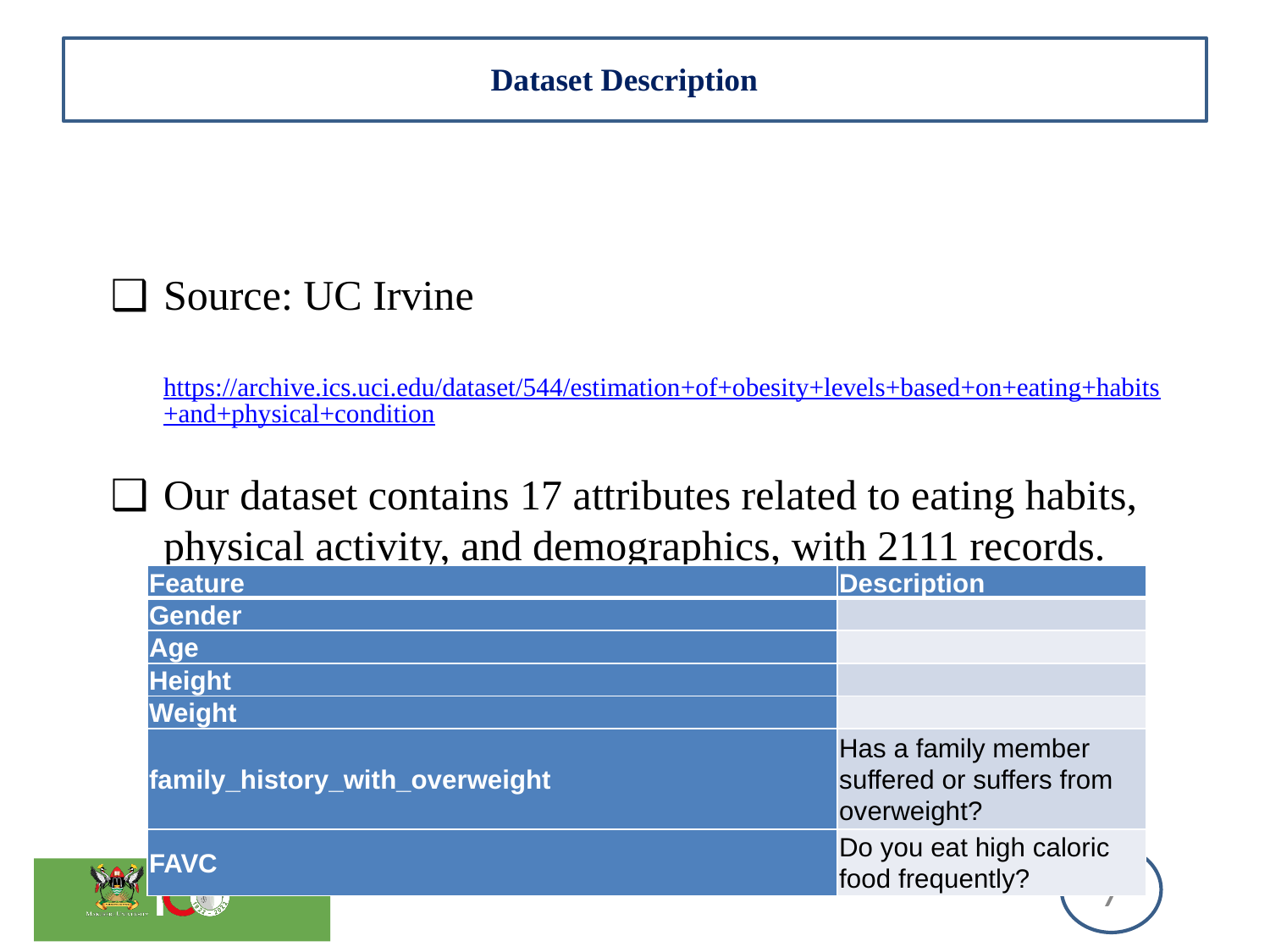

# Dataset Description
Source: UC Irvine
 https://archive.ics.uci.edu/dataset/544/estimation+of+obesity+levels+based+on+eating+habits+and+physical+condition
Our dataset contains 17 attributes related to eating habits, physical activity, and demographics, with 2111 records.
| Feature | Description |
| --- | --- |
| Gender |  |
| Age |  |
| Height |  |
| Weight |  |
| family\_history\_with\_overweight | Has a family member suffered or suffers from overweight? |
| FAVC | Do you eat high caloric food frequently? |